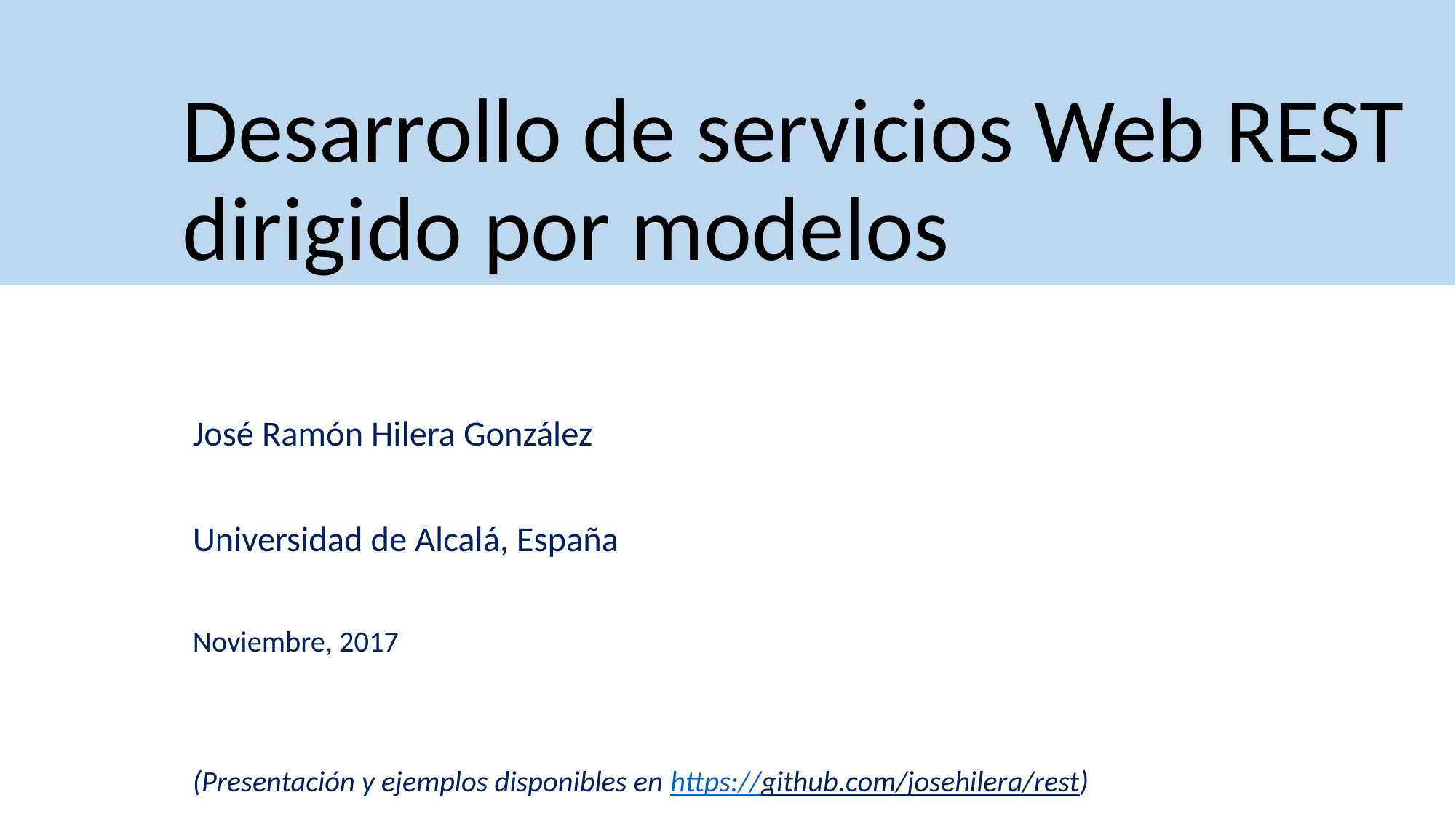

# Desarrollo de servicios Web REST dirigido por modelos
José Ramón Hilera González

Universidad de Alcalá, España

Noviembre, 2017

(Presentación y ejemplos disponibles en https://github.com/josehilera/rest)